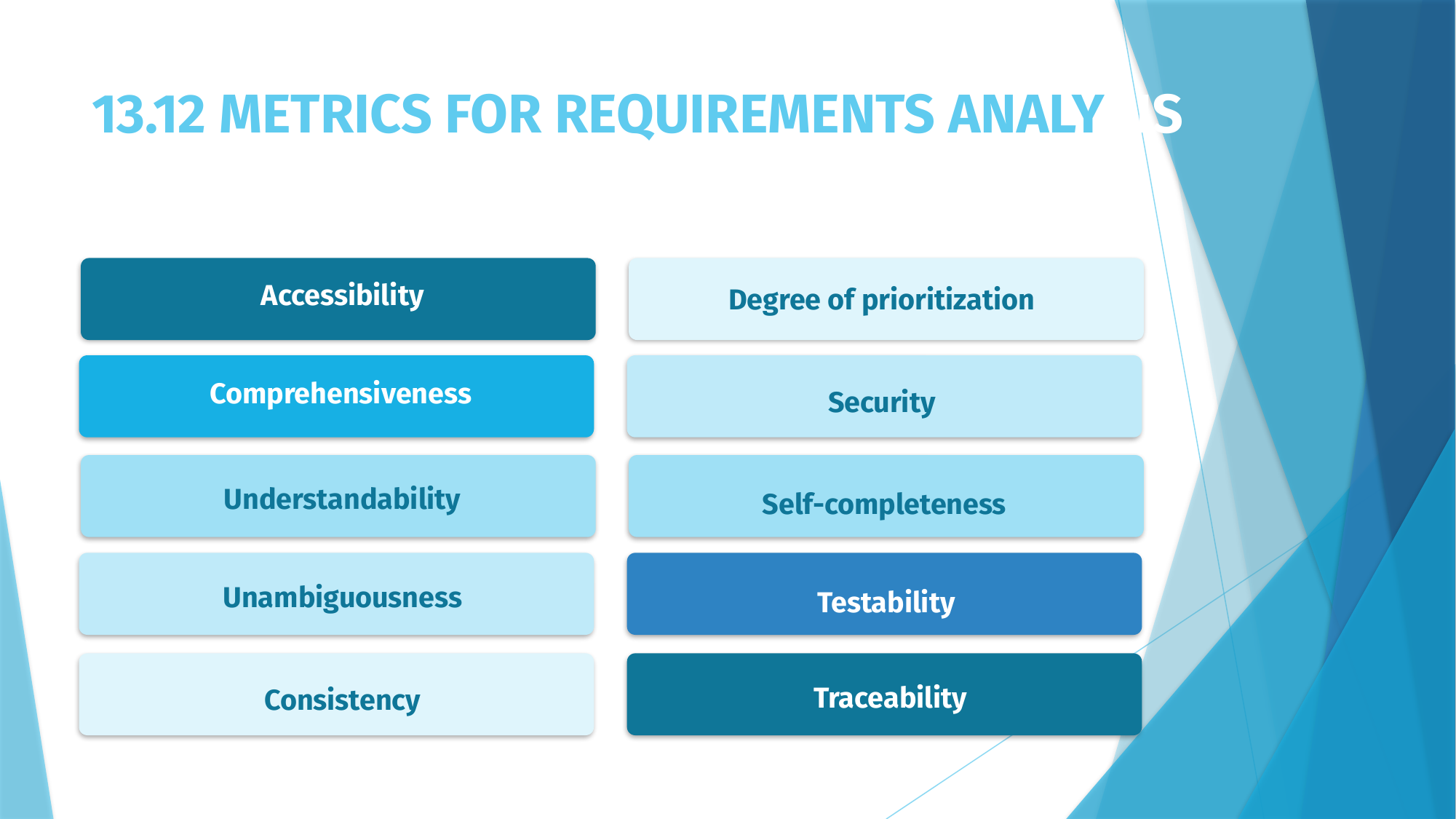

# 13.12 METRICS FOR REQUIREMENTS ANALYSIS
Accessibility

Degree of prioritization
Comprehensiveness

Security

Understandability
Self-completeness

Unambiguousness
Testability

Traceability
Consistency